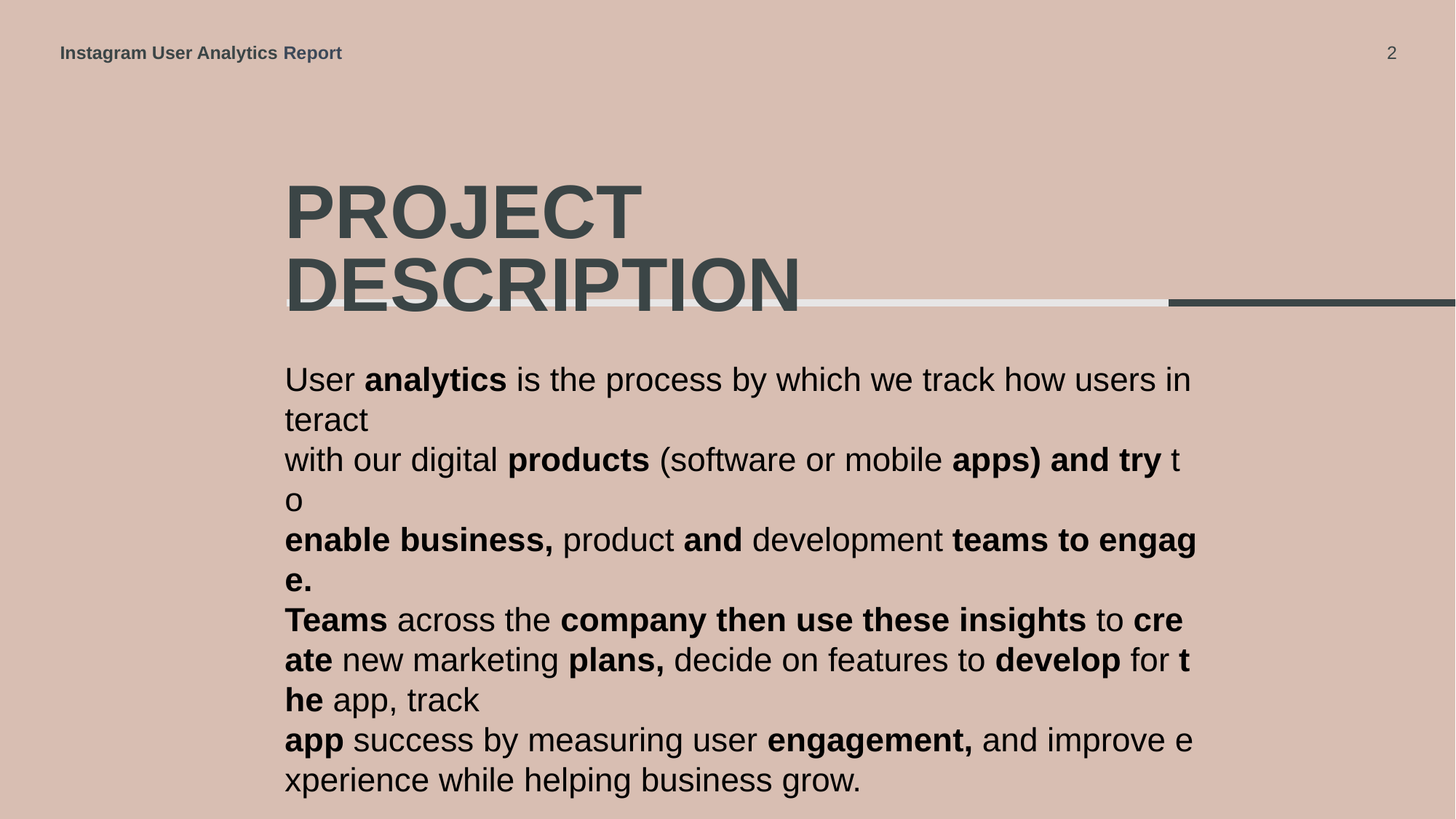

Instagram User Analytics Report
2
# Project Description
User analytics is the process by which we track how users interact  with our digital products (software or mobile apps) and try to         enable business, product and development teams to engage.
Teams across the company then use these insights to create new marketing plans, decide on features to develop for the app, track  app success by measuring user engagement, and improve experience while helping business grow.